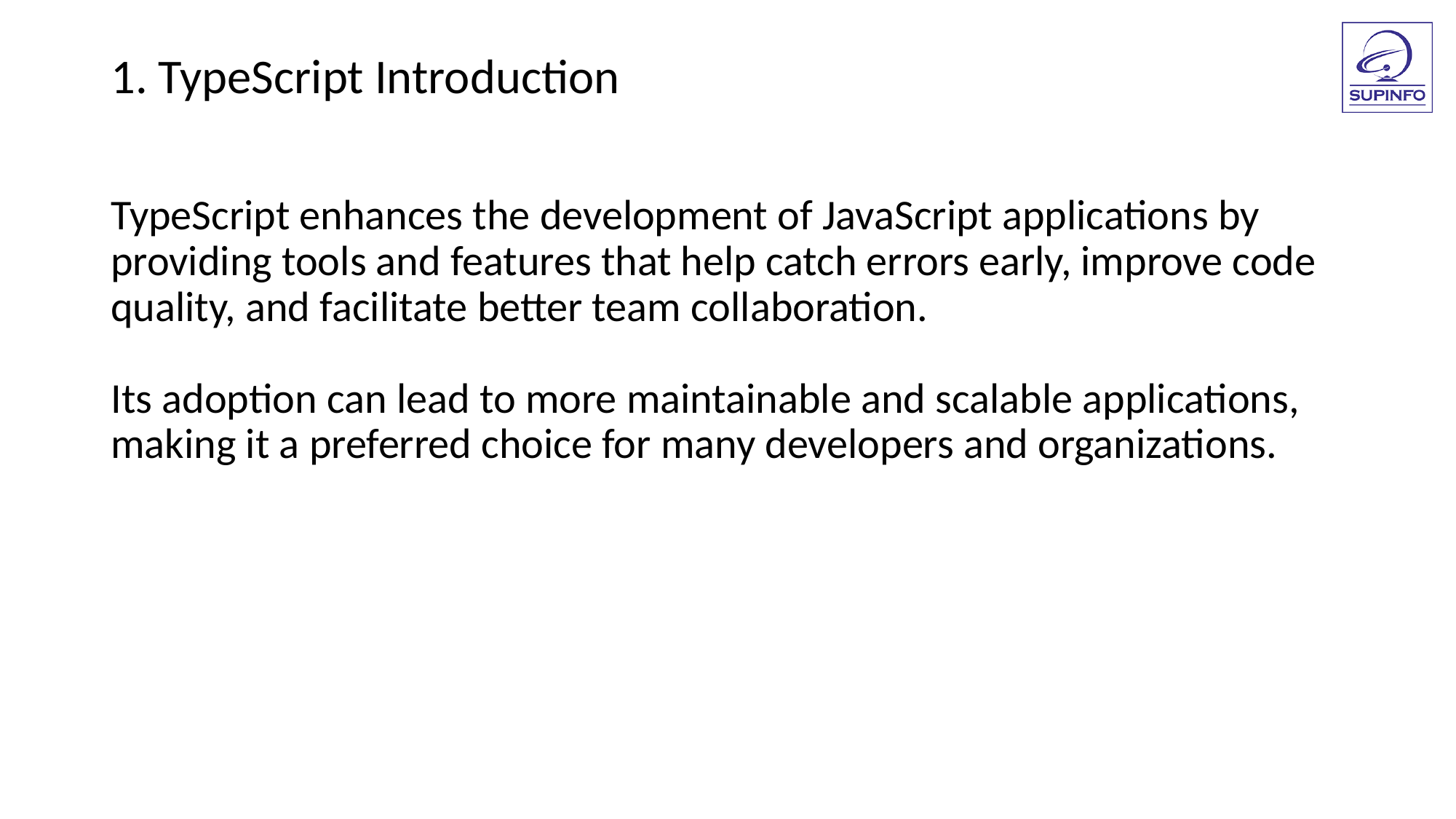

1. TypeScript Introduction
TypeScript enhances the development of JavaScript applications by providing tools and features that help catch errors early, improve code quality, and facilitate better team collaboration.

Its adoption can lead to more maintainable and scalable applications, making it a preferred choice for many developers and organizations.